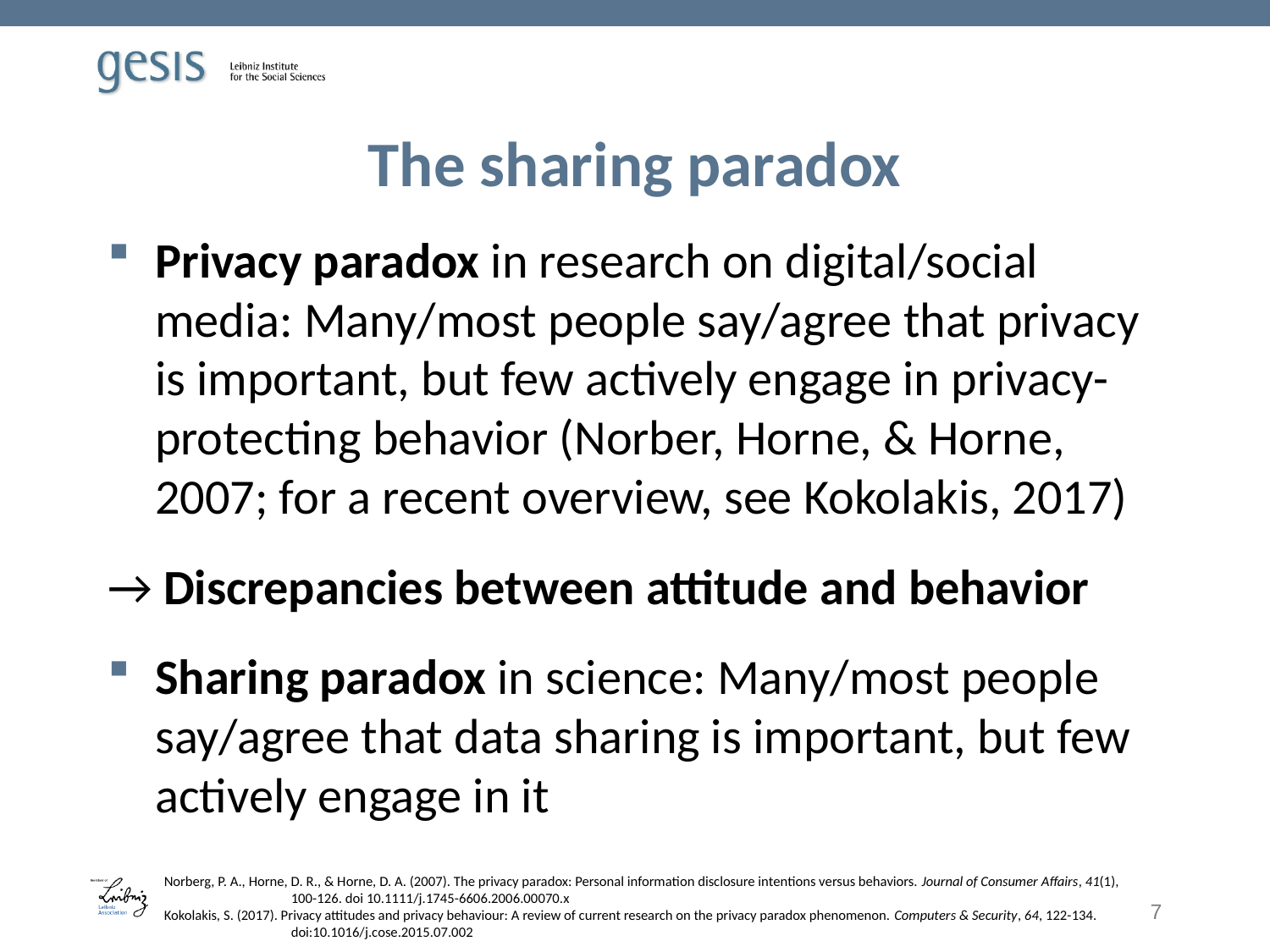

# The sharing paradox
Privacy paradox in research on digital/social media: Many/most people say/agree that privacy is important, but few actively engage in privacy-protecting behavior (Norber, Horne, & Horne, 2007; for a recent overview, see Kokolakis, 2017)
→ Discrepancies between attitude and behavior
Sharing paradox in science: Many/most people say/agree that data sharing is important, but few actively engage in it

Norberg, P. A., Horne, D. R., & Horne, D. A. (2007). The privacy paradox: Personal information disclosure intentions versus behaviors. Journal of Consumer Affairs, 41(1), 	100-126. doi 10.1111/j.1745-6606.2006.00070.x
Kokolakis, S. (2017). Privacy attitudes and privacy behaviour: A review of current research on the privacy paradox phenomenon. Computers & Security, 64, 122-134. 	doi:10.1016/j.cose.2015.07.002

7